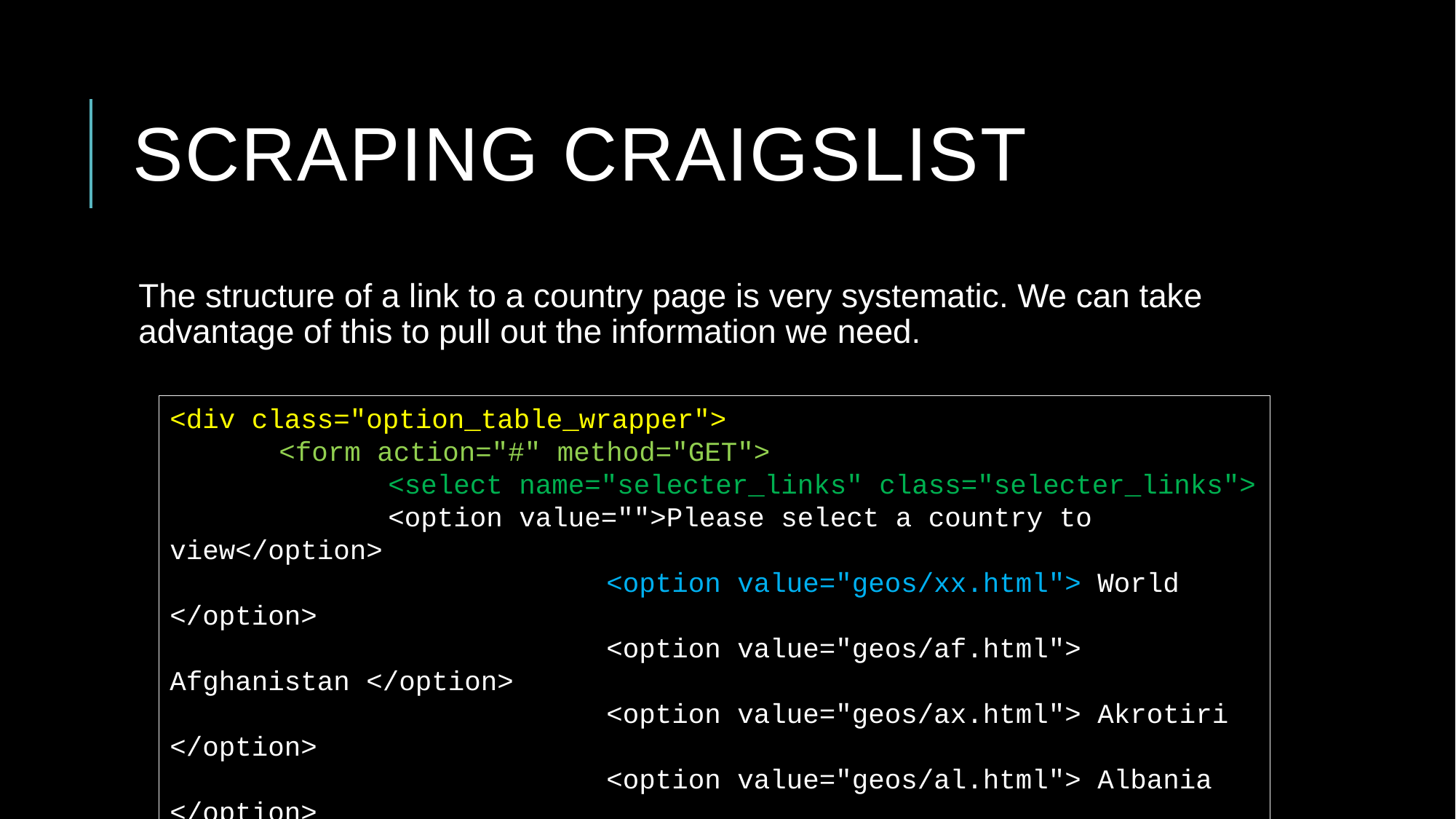

# Scraping craigslist
The structure of a link to a country page is very systematic. We can take advantage of this to pull out the information we need.

<div class="option_table_wrapper">
	<form action="#" method="GET">
		<select name="selecter_links" class="selecter_links">
		<option value="">Please select a country to view</option>
				<option value="geos/xx.html"> World </option>
				<option value="geos/af.html"> Afghanistan </option>
				<option value="geos/ax.html"> Akrotiri </option>
				<option value="geos/al.html"> Albania </option>
				<option value="geos/ag.html"> Algeria </option>
				…